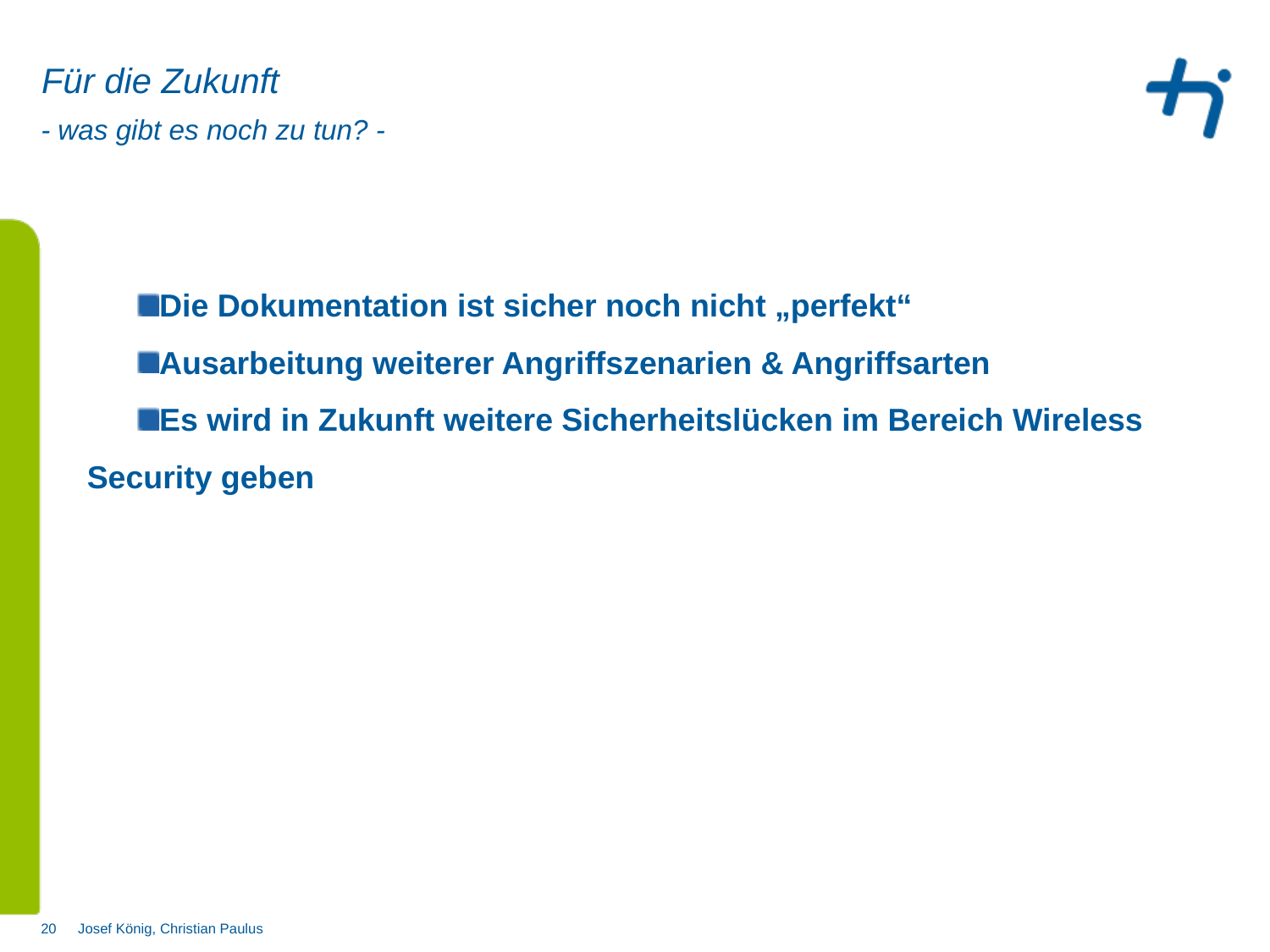

Für die Zukunft
# - was gibt es noch zu tun? -

Die Dokumentation ist sicher noch nicht „perfekt“
Ausarbeitung weiterer Angriffszenarien & Angriffsarten
Es wird in Zukunft weitere Sicherheitslücken im Bereich Wireless Security geben

Josef König, Christian Paulus
20